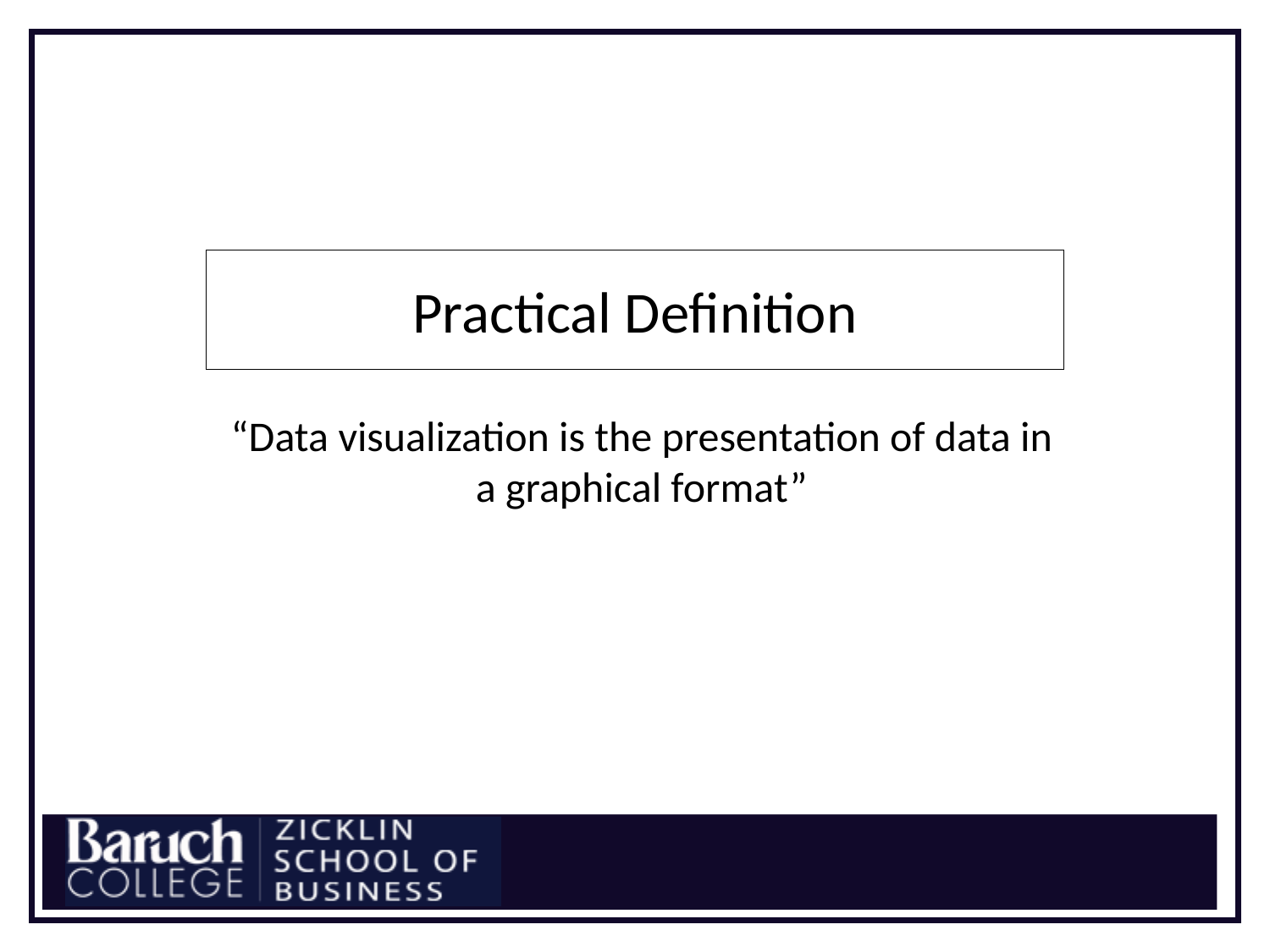

# Practical Definition
“Data visualization is the presentation of data in a graphical format”